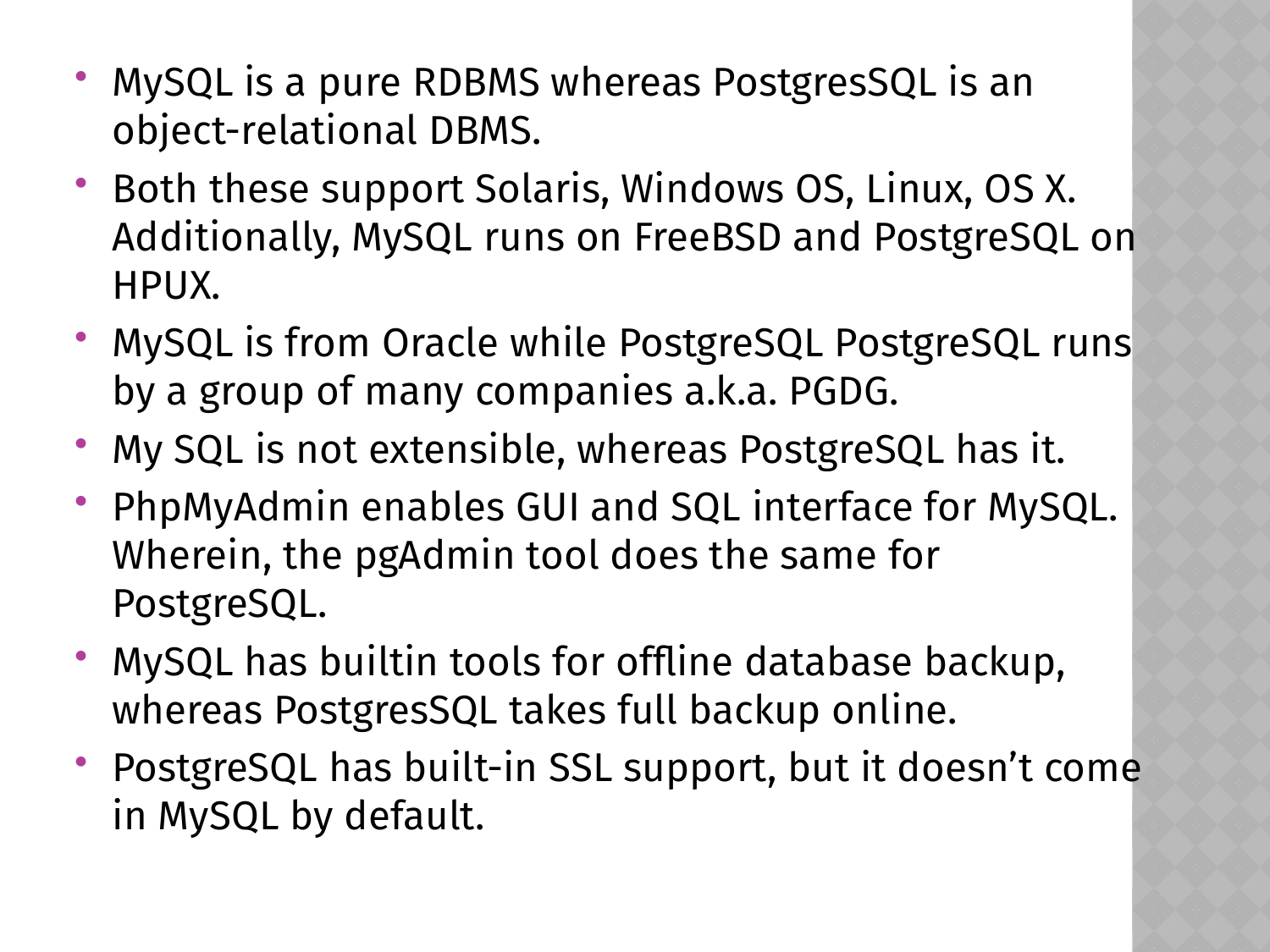

MySQL is a pure RDBMS whereas PostgresSQL is an object-relational DBMS.
Both these support Solaris, Windows OS, Linux, OS X. Additionally, MySQL runs on FreeBSD and PostgreSQL on HPUX.
MySQL is from Oracle while PostgreSQL PostgreSQL runs by a group of many companies a.k.a. PGDG.
My SQL is not extensible, whereas PostgreSQL has it.
PhpMyAdmin enables GUI and SQL interface for MySQL. Wherein, the pgAdmin tool does the same for PostgreSQL.
MySQL has builtin tools for offline database backup, whereas PostgresSQL takes full backup online.
PostgreSQL has built-in SSL support, but it doesn’t come in MySQL by default.